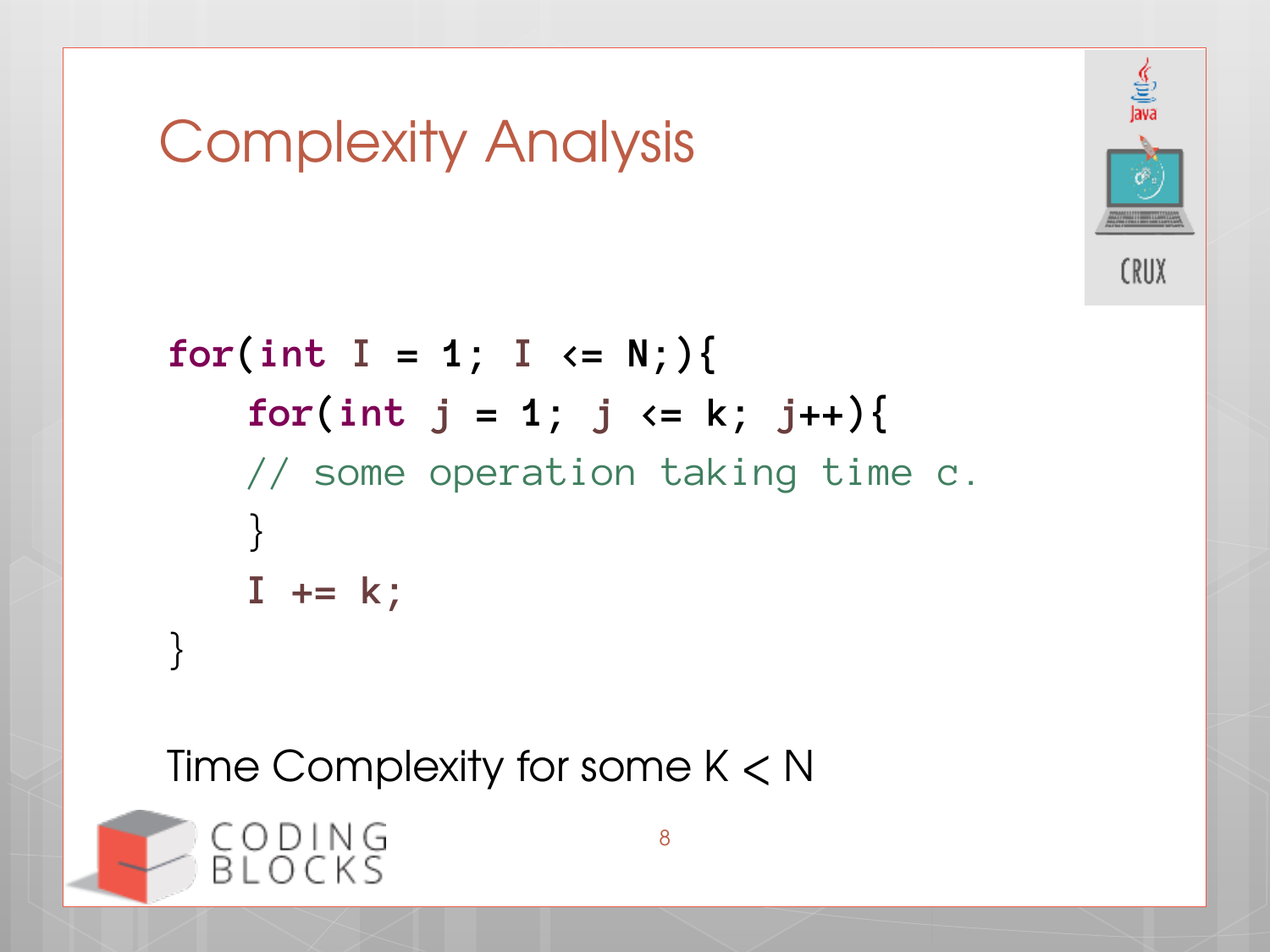

# Complexity Analysis

for(int I = 1; I <= N;){
for(int j = 1; j <= k; j++){
// some operation taking time c.
}
I += k;
}

Time Complexity for some K < N

8